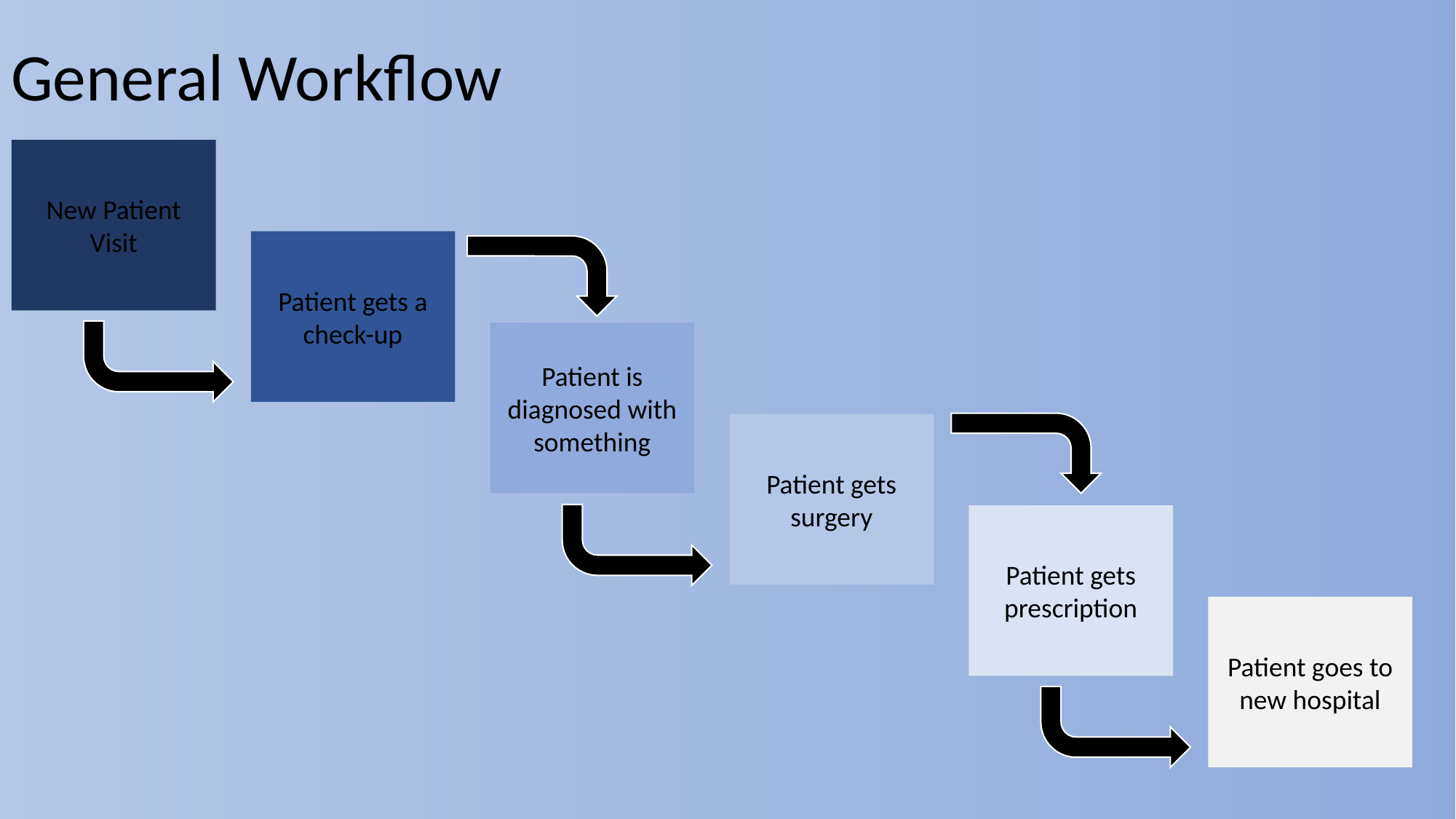

# General Workflow
New Patient Visit

Patient gets a check-up

Patient is diagnosed with something

Patient gets surgery

Patient gets prescription
Patient goes to new hospital